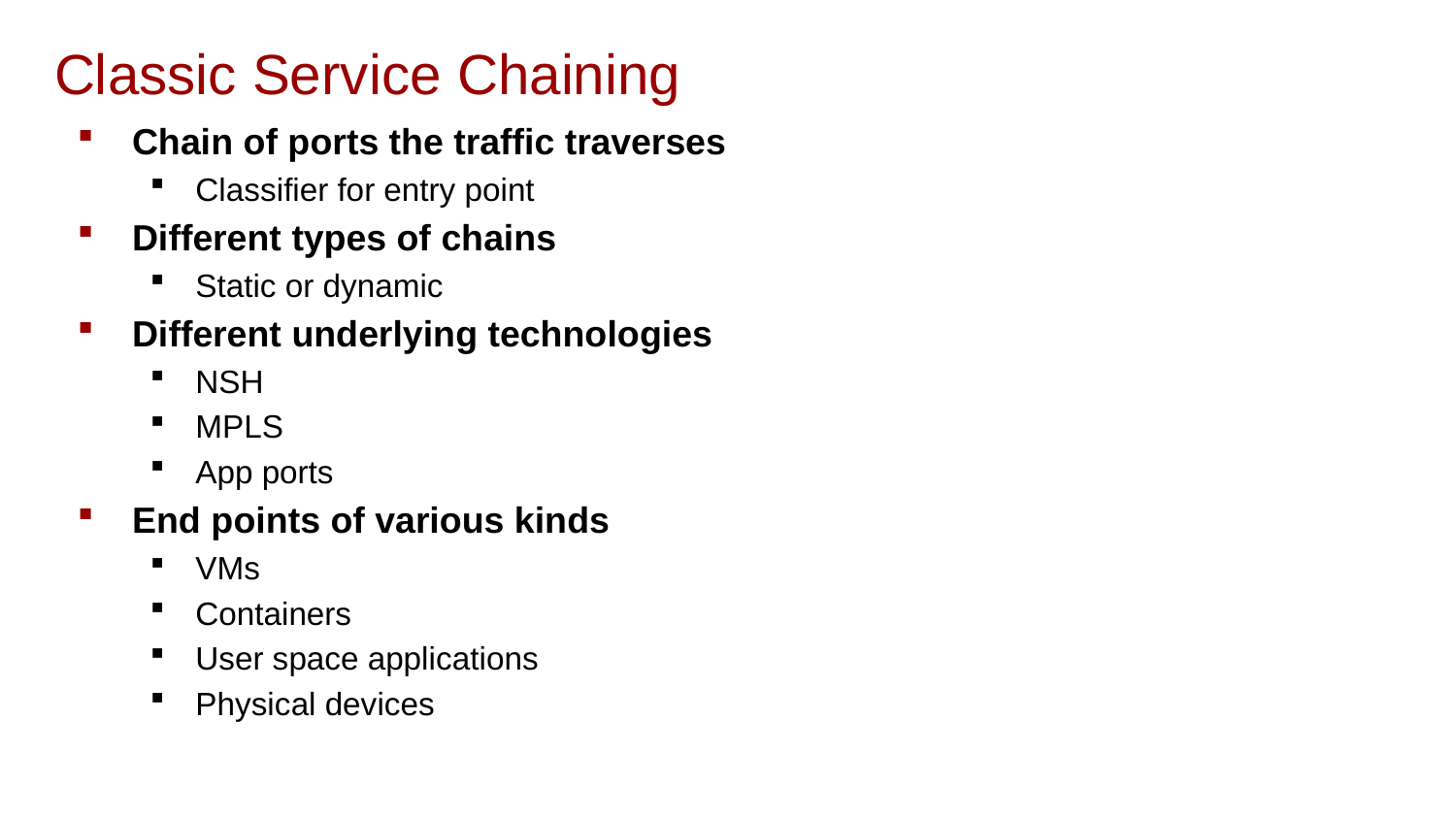

# Classic Service Chaining
Chain of ports the traffic traverses
Classifier for entry point
Different types of chains
Static or dynamic
Different underlying technologies
NSH
MPLS
App ports
End points of various kinds
VMs
Containers
User space applications
Physical devices